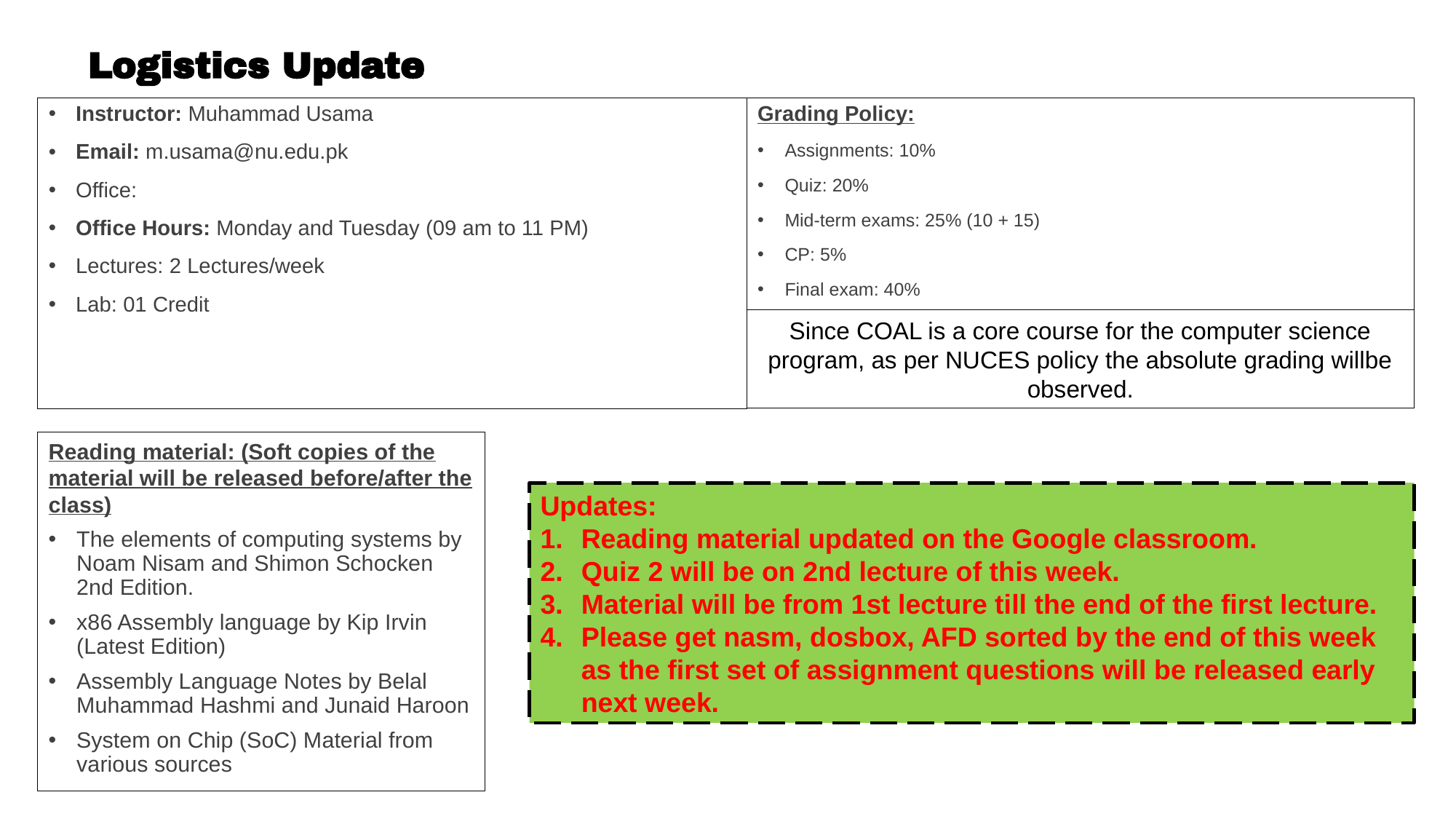

Logistics Update
Instructor: Muhammad Usama
Email: m.usama@nu.edu.pk
Office:
Office Hours: Monday and Tuesday (09 am to 11 PM)
Lectures: 2 Lectures/week
Lab: 01 Credit
Grading Policy:
Assignments: 10%
Quiz: 20%
Mid-term exams: 25% (10 + 15)
CP: 5%
Final exam: 40%
Since COAL is a core course for the computer science program, as per NUCES policy the absolute grading willbe observed.
Reading material: (Soft copies of the material will be released before/after the class)
The elements of computing systems by Noam Nisam and Shimon Schocken 2nd Edition.
x86 Assembly language by Kip Irvin (Latest Edition)
Assembly Language Notes by Belal Muhammad Hashmi and Junaid Haroon
System on Chip (SoC) Material from various sources
Updates:
Reading material updated on the Google classroom.
Quiz 2 will be on 2nd lecture of this week.
Material will be from 1st lecture till the end of the first lecture.
Please get nasm, dosbox, AFD sorted by the end of this week as the first set of assignment questions will be released early next week.